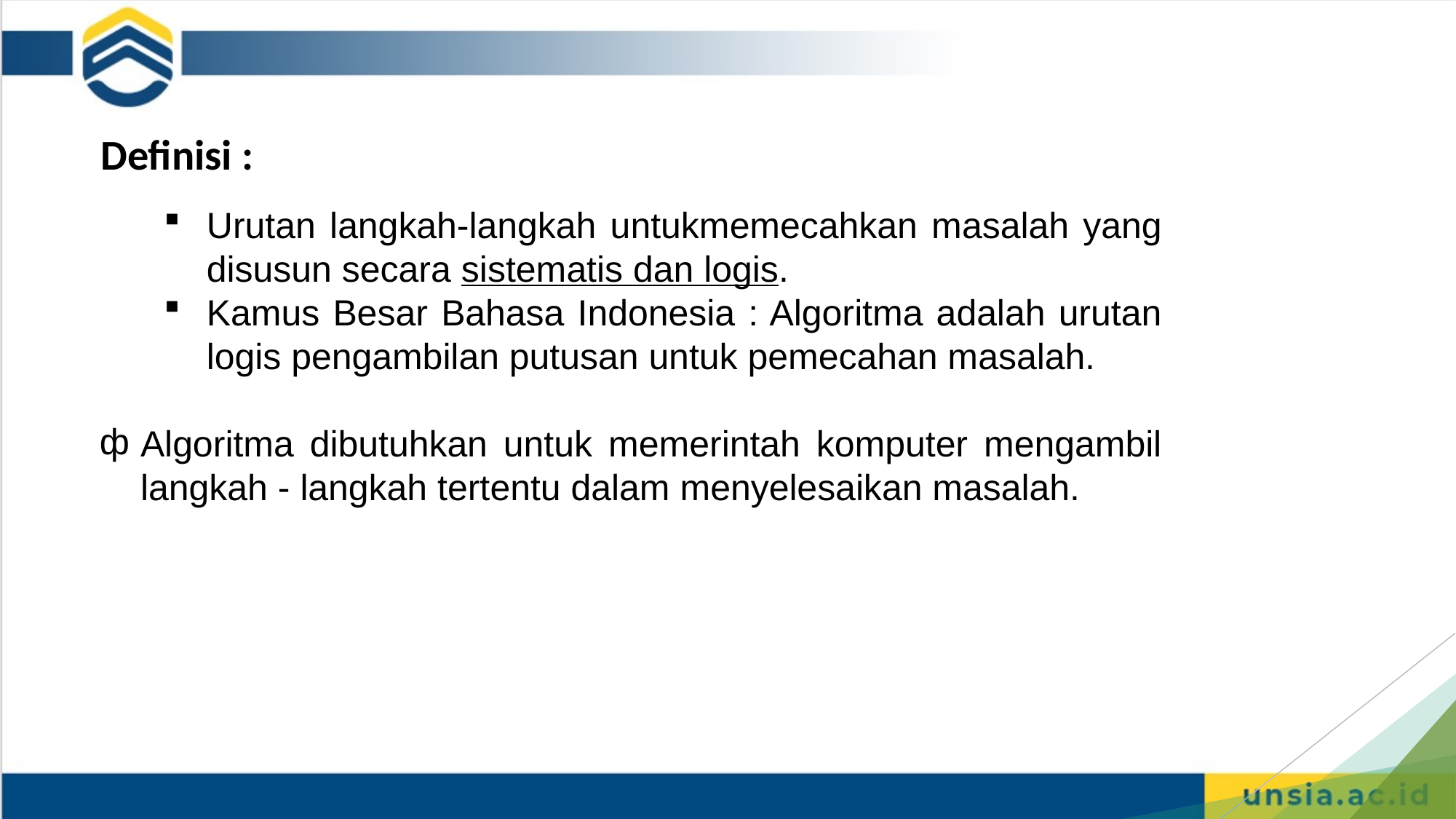

Definisi :

Urutan langkah-langkah untukmemecahkan masalah yang disusun secara sistematis dan logis.
Kamus Besar Bahasa Indonesia : Algoritma adalah urutan logis pengambilan putusan untuk pemecahan masalah.

Algoritma dibutuhkan untuk memerintah komputer mengambil langkah - langkah tertentu dalam menyelesaikan masalah.